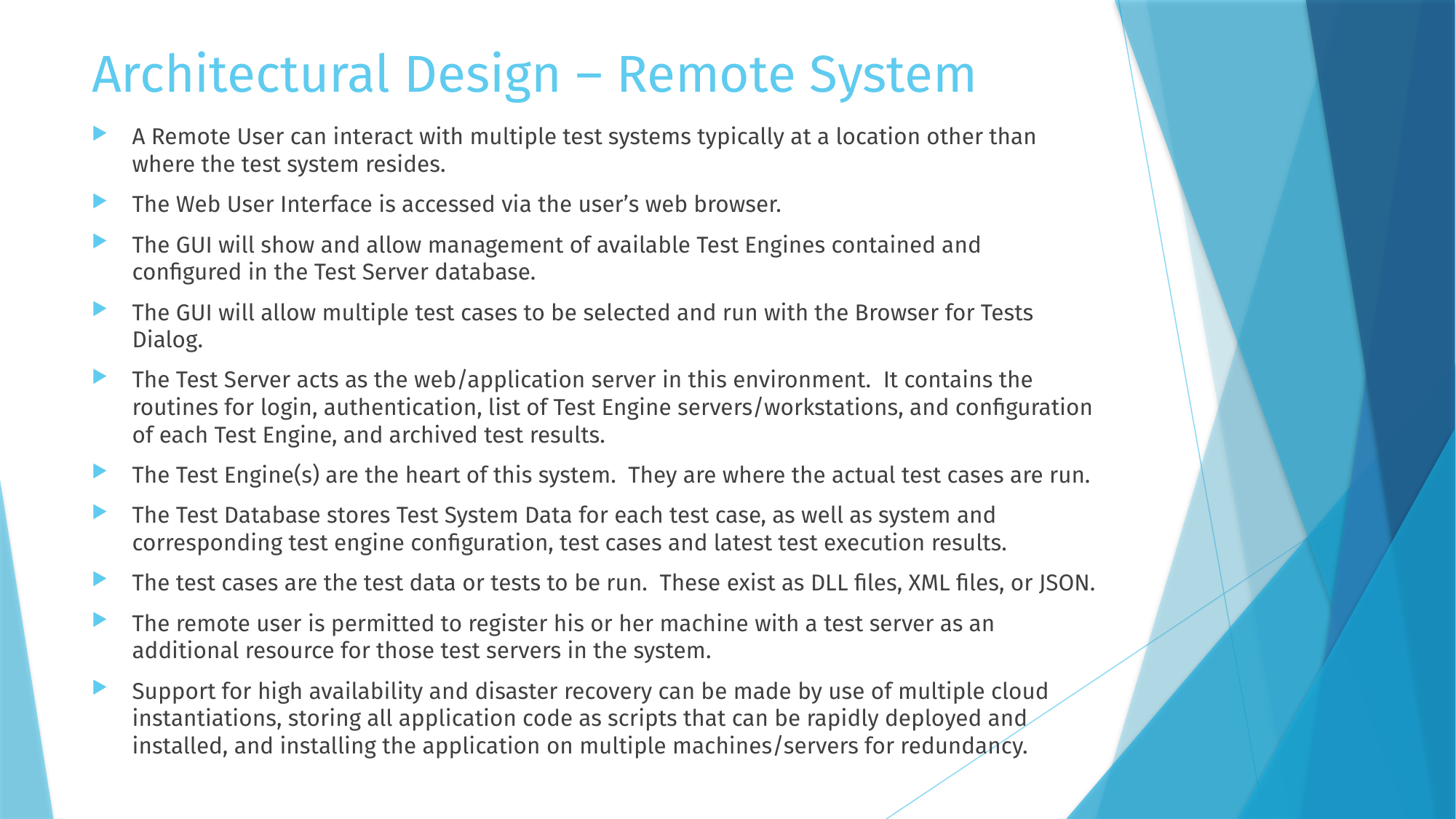

# Architectural Design – Remote System
A Remote User can interact with multiple test systems typically at a location other than where the test system resides.
The Web User Interface is accessed via the user’s web browser.
The GUI will show and allow management of available Test Engines contained and configured in the Test Server database.
The GUI will allow multiple test cases to be selected and run with the Browser for Tests Dialog.
The Test Server acts as the web/application server in this environment.  It contains the routines for login, authentication, list of Test Engine servers/workstations, and configuration of each Test Engine, and archived test results.
The Test Engine(s) are the heart of this system.  They are where the actual test cases are run.
The Test Database stores Test System Data for each test case, as well as system and corresponding test engine configuration, test cases and latest test execution results.
The test cases are the test data or tests to be run.  These exist as DLL files, XML files, or JSON.
The remote user is permitted to register his or her machine with a test server as an additional resource for those test servers in the system.
Support for high availability and disaster recovery can be made by use of multiple cloud instantiations, storing all application code as scripts that can be rapidly deployed and installed, and installing the application on multiple machines/servers for redundancy.